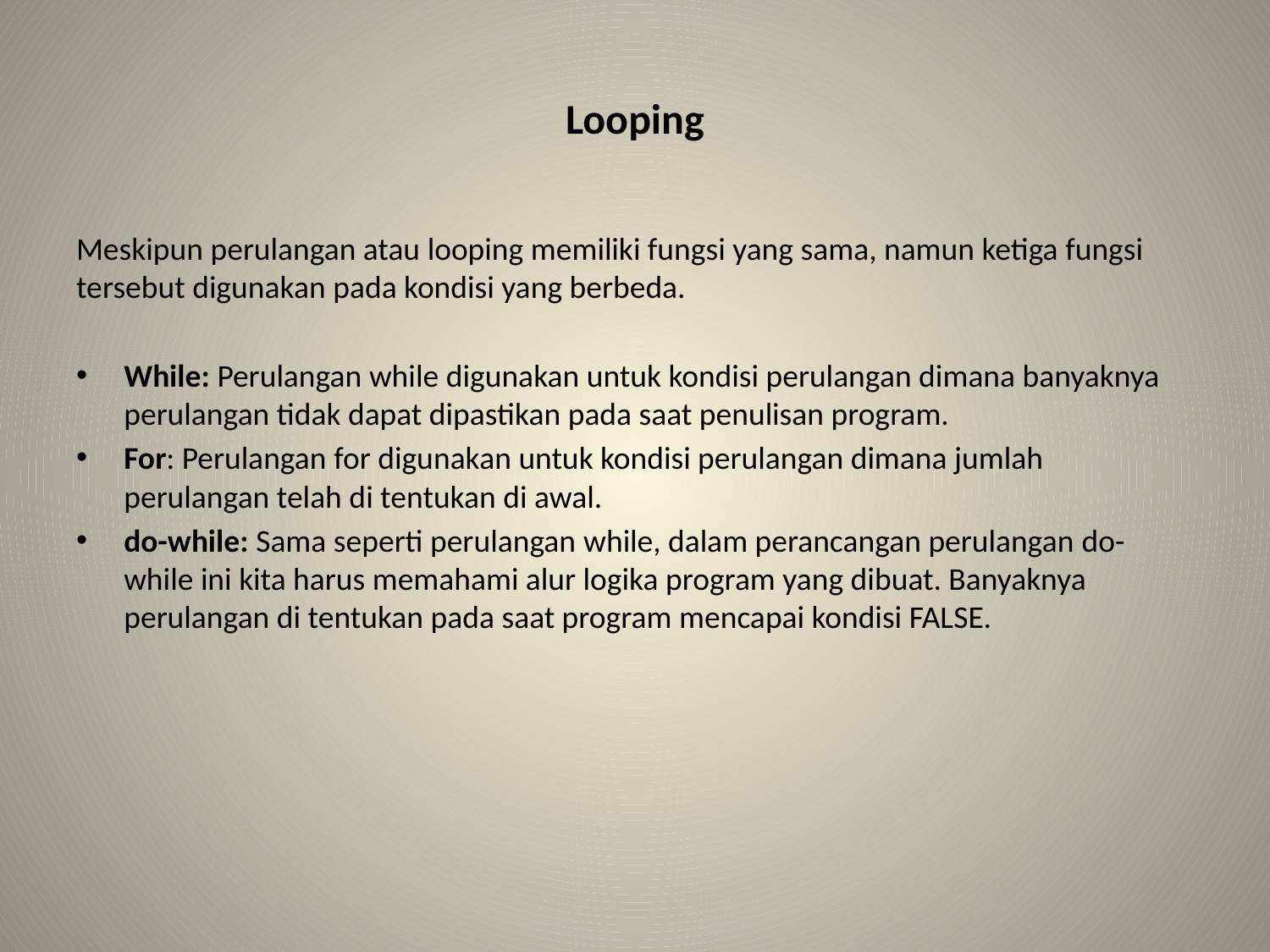

# Looping
Meskipun perulangan atau looping memiliki fungsi yang sama, namun ketiga fungsi tersebut digunakan pada kondisi yang berbeda.

While: Perulangan while digunakan untuk kondisi perulangan dimana banyaknya perulangan tidak dapat dipastikan pada saat penulisan program.
For: Perulangan for digunakan untuk kondisi perulangan dimana jumlah perulangan telah di tentukan di awal.
do-while: Sama seperti perulangan while, dalam perancangan perulangan do-while ini kita harus memahami alur logika program yang dibuat. Banyaknya perulangan di tentukan pada saat program mencapai kondisi FALSE.